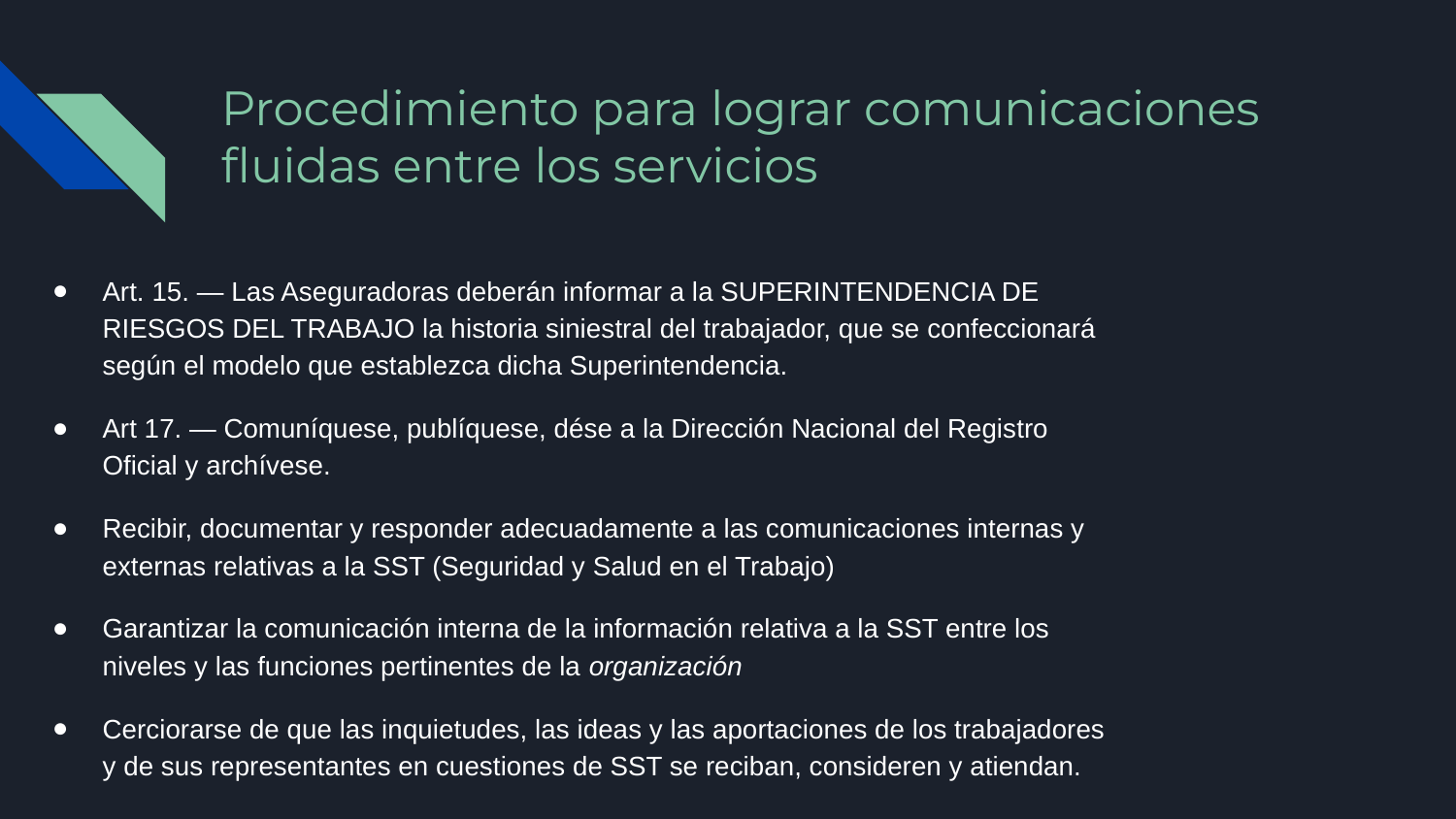

# Procedimiento para lograr comunicaciones fluidas entre los servicios
Art. 15. — Las Aseguradoras deberán informar a la SUPERINTENDENCIA DE RIESGOS DEL TRABAJO la historia siniestral del trabajador, que se confeccionará según el modelo que establezca dicha Superintendencia.
Art 17. — Comuníquese, publíquese, dése a la Dirección Nacional del Registro Oficial y archívese.
Recibir, documentar y responder adecuadamente a las comunicaciones internas y externas relativas a la SST (Seguridad y Salud en el Trabajo)
Garantizar la comunicación interna de la información relativa a la SST entre los niveles y las funciones pertinentes de la organización
Cerciorarse de que las inquietudes, las ideas y las aportaciones de los trabajadores y de sus representantes en cuestiones de SST se reciban, consideren y atiendan.